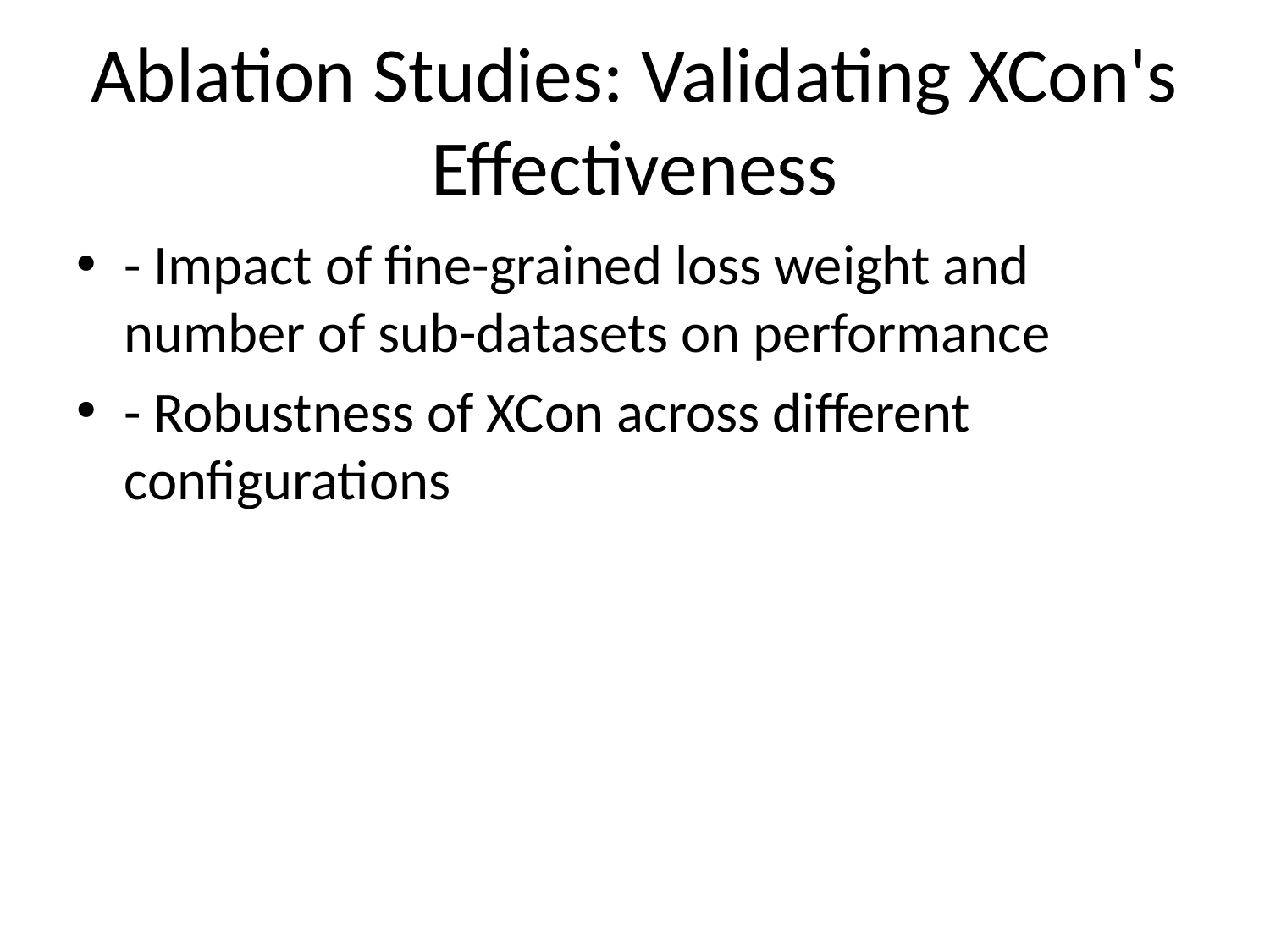

# Ablation Studies: Validating XCon's Effectiveness
- Impact of fine-grained loss weight and number of sub-datasets on performance
- Robustness of XCon across different configurations